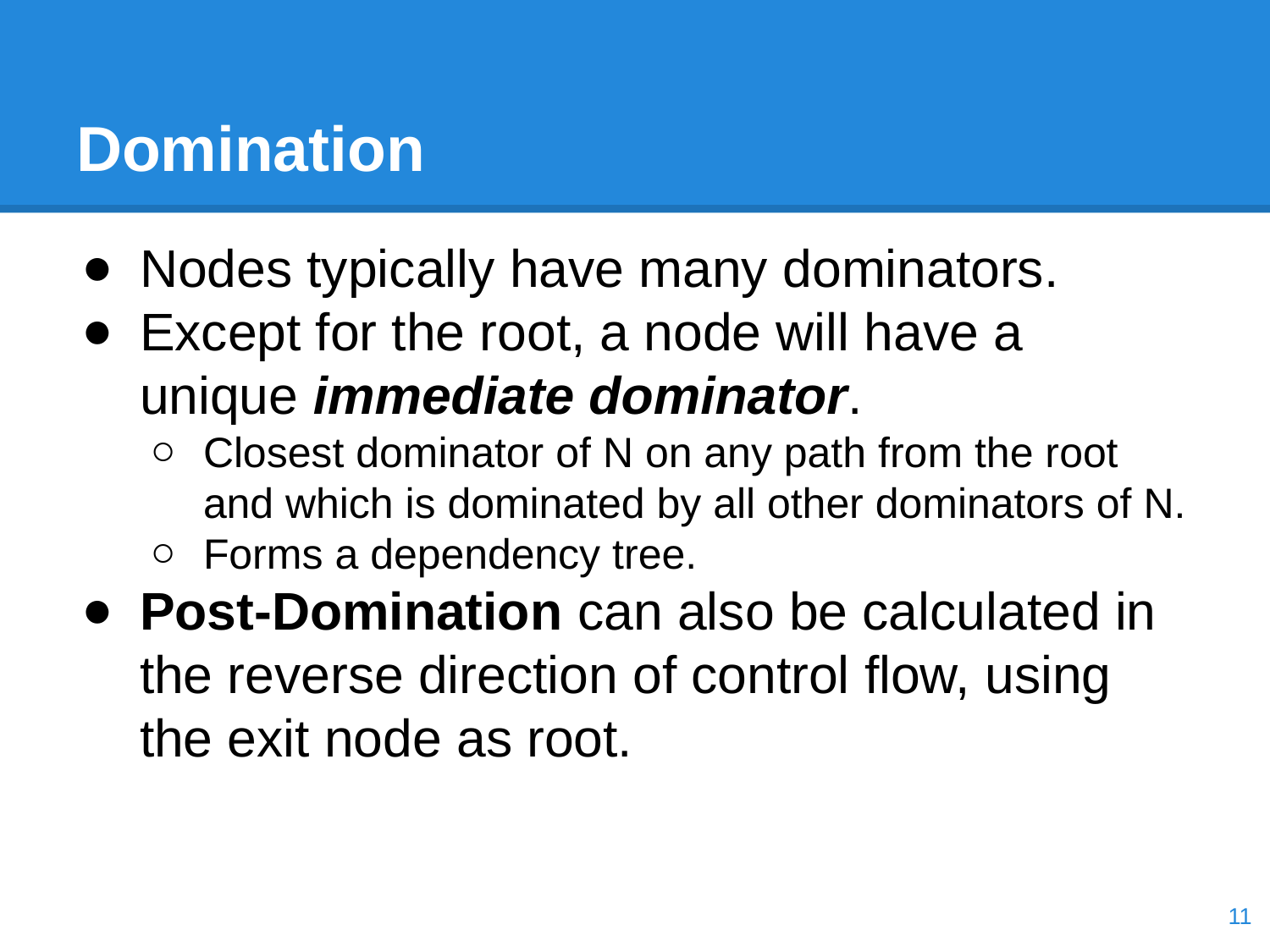

# Domination
Nodes typically have many dominators.
Except for the root, a node will have a unique immediate dominator.
Closest dominator of N on any path from the root and which is dominated by all other dominators of N.
Forms a dependency tree.
Post-Domination can also be calculated in the reverse direction of control flow, using the exit node as root.
11